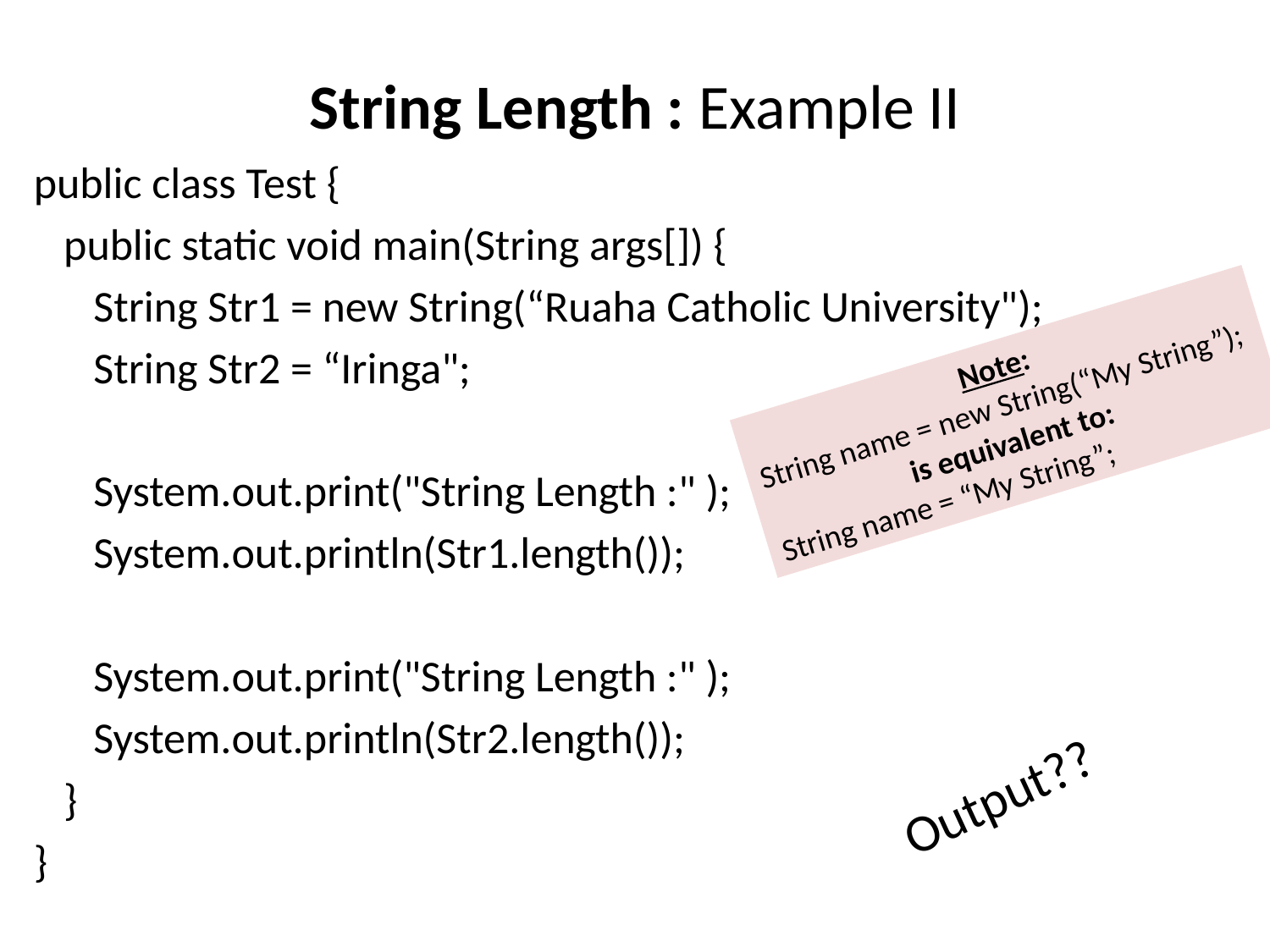

# String Length : Example II
public class Test {
   public static void main(String args[]) {
      String Str1 = new String(“Ruaha Catholic University");
      String Str2 = “Iringa";

      System.out.print("String Length :" );
      System.out.println(Str1.length());

      System.out.print("String Length :" );
      System.out.println(Str2.length());
   }
}
Note:
String name = new String(“My String”);
is equivalent to:
String name = “My String”;
Output??